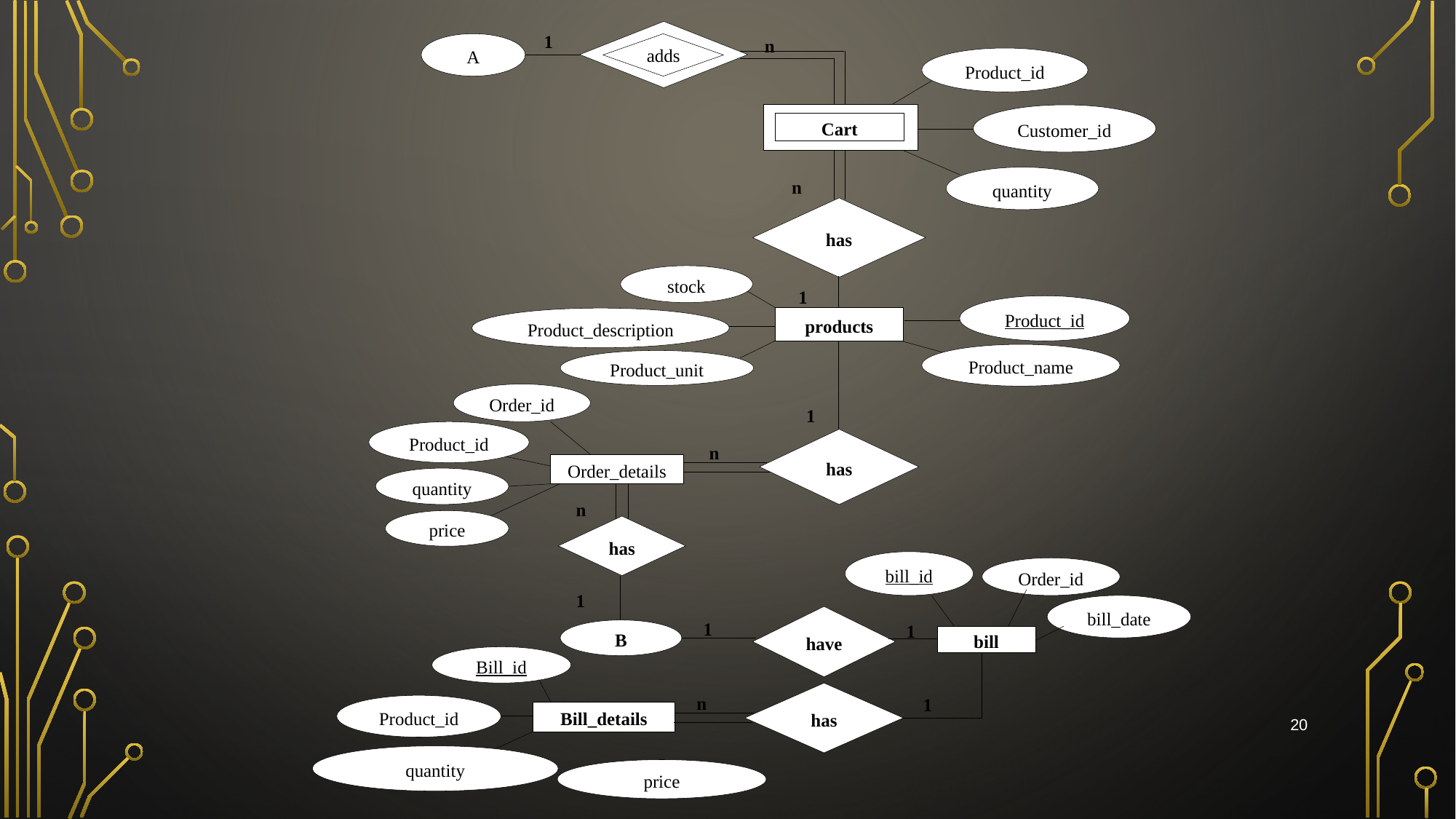

1

n
A
Product_id

Cart
Customer_id
n
quantity
has
stock
1
Product_id
products
Product_description
Product_name
Product_unit
Order_id
1
Product_id
has
n
Order_details
quantity
n
price
has
bill_id
Order_id
1
bill_date
have
1
1
B
bill
Bill_id
n
has
1
Product_id
Bill_details
quantity
price
adds
20